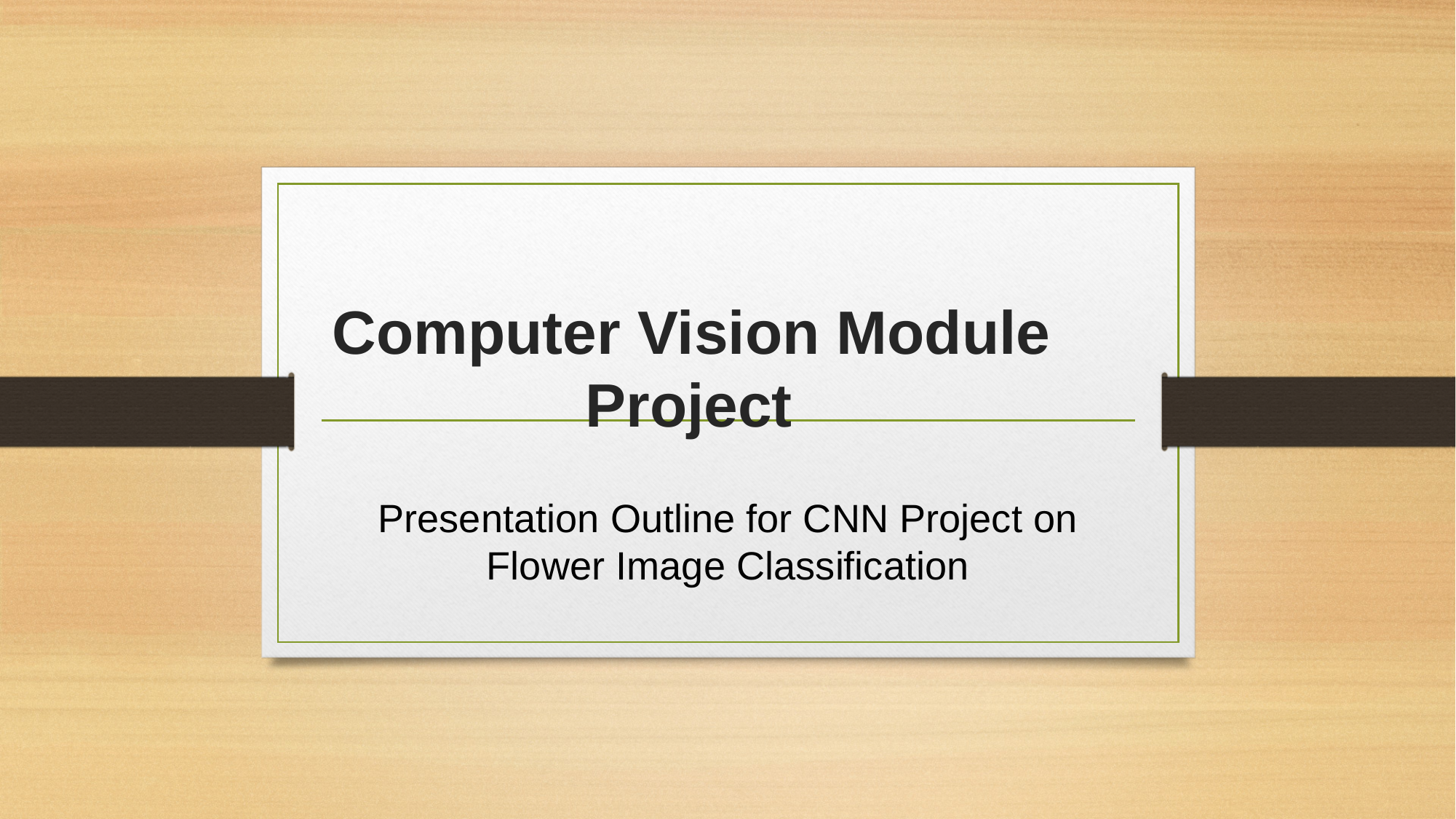

# Computer Vision Module Project
Presentation Outline for CNN Project on Flower Image Classification